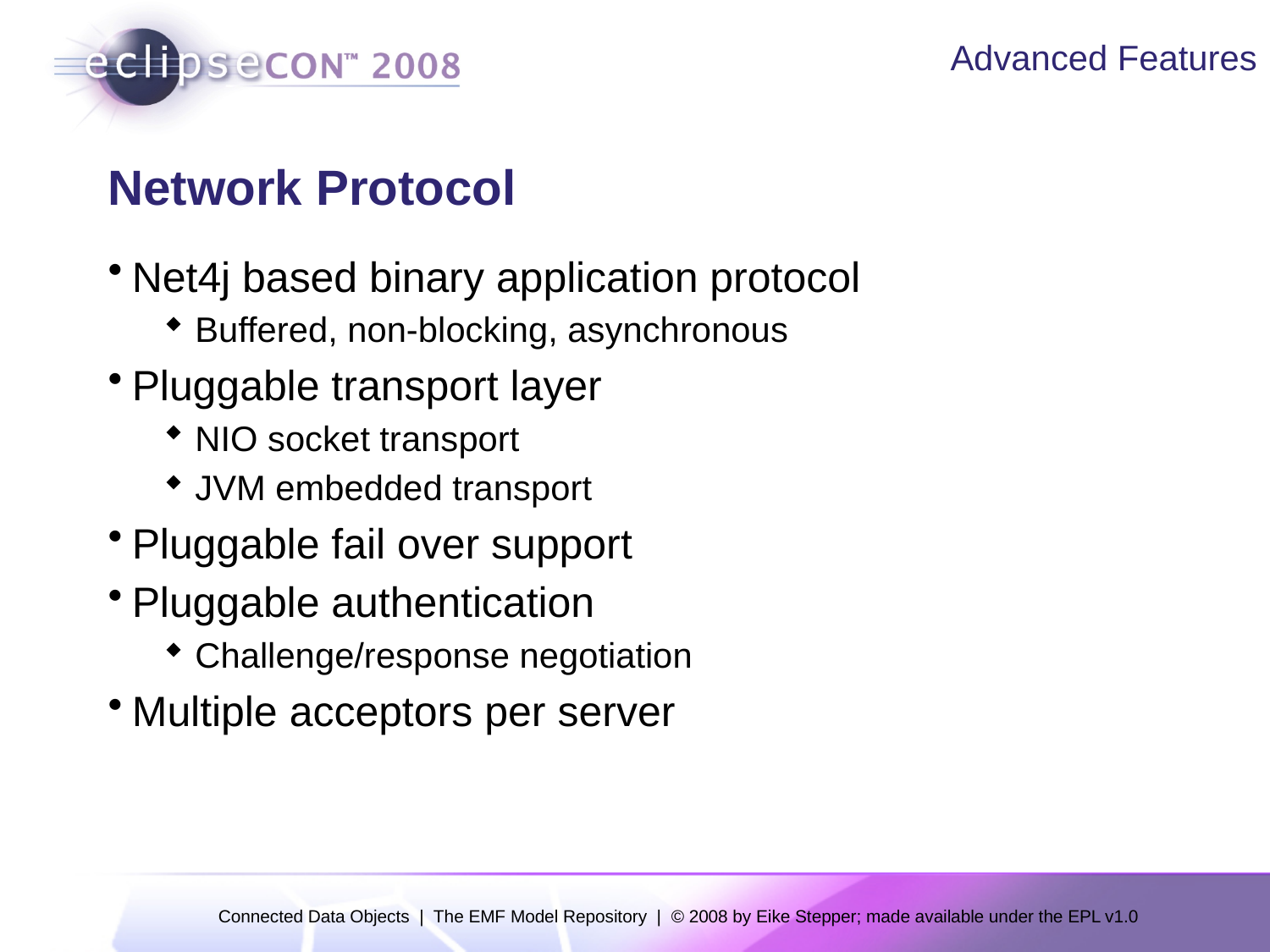

Advanced Features
# Network Protocol
Net4j based binary application protocol
Buffered, non-blocking, asynchronous
Pluggable transport layer
NIO socket transport
JVM embedded transport
Pluggable fail over support
Pluggable authentication
Challenge/response negotiation
Multiple acceptors per server